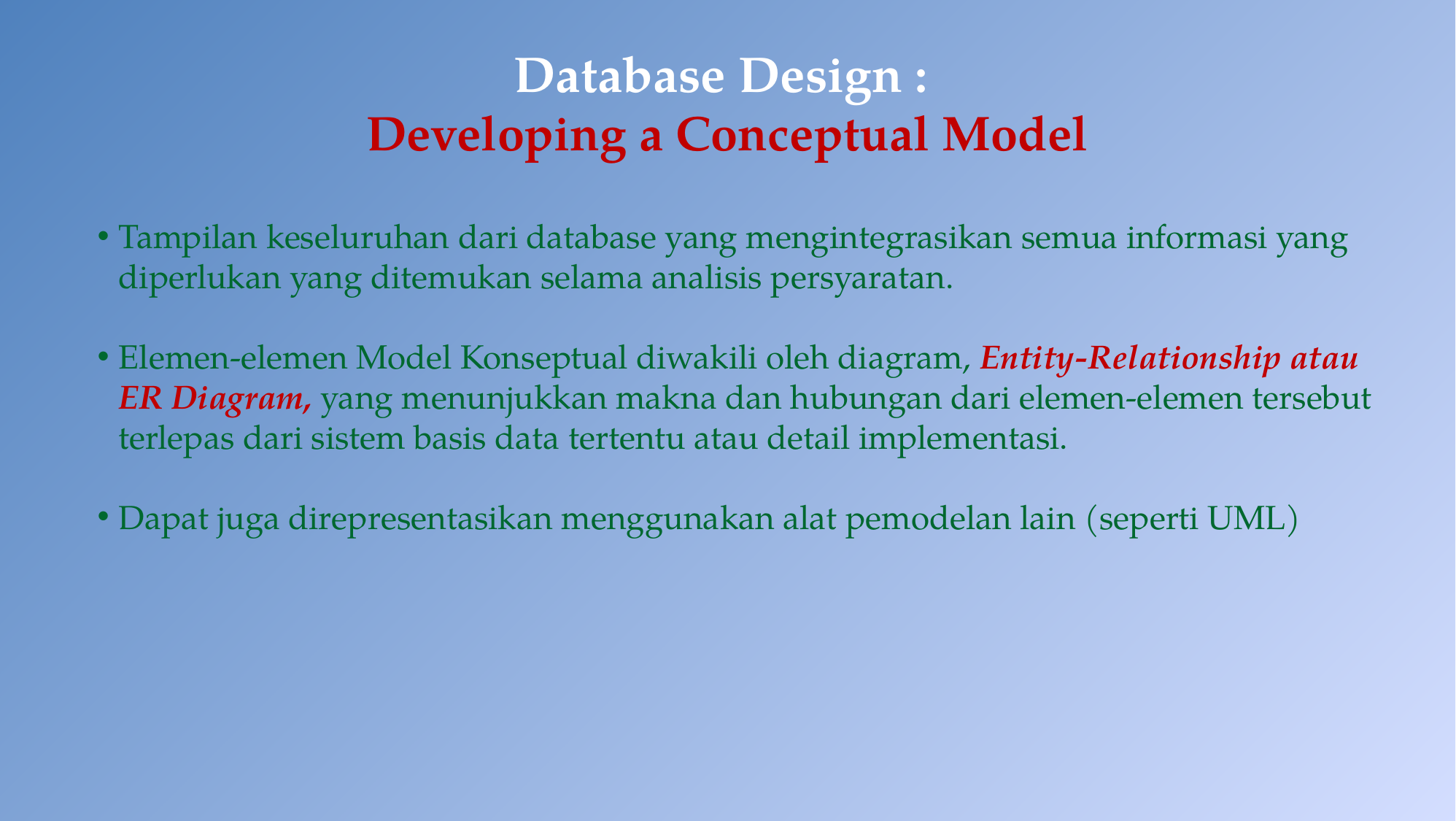

# Database Design : Developing a Conceptual Model
Tampilan keseluruhan dari database yang mengintegrasikan semua informasi yang diperlukan yang ditemukan selama analisis persyaratan.

Elemen-elemen Model Konseptual diwakili oleh diagram, Entity-Relationship atau ER Diagram, yang menunjukkan makna dan hubungan dari elemen-elemen tersebut terlepas dari sistem basis data tertentu atau detail implementasi.

Dapat juga direpresentasikan menggunakan alat pemodelan lain (seperti UML)